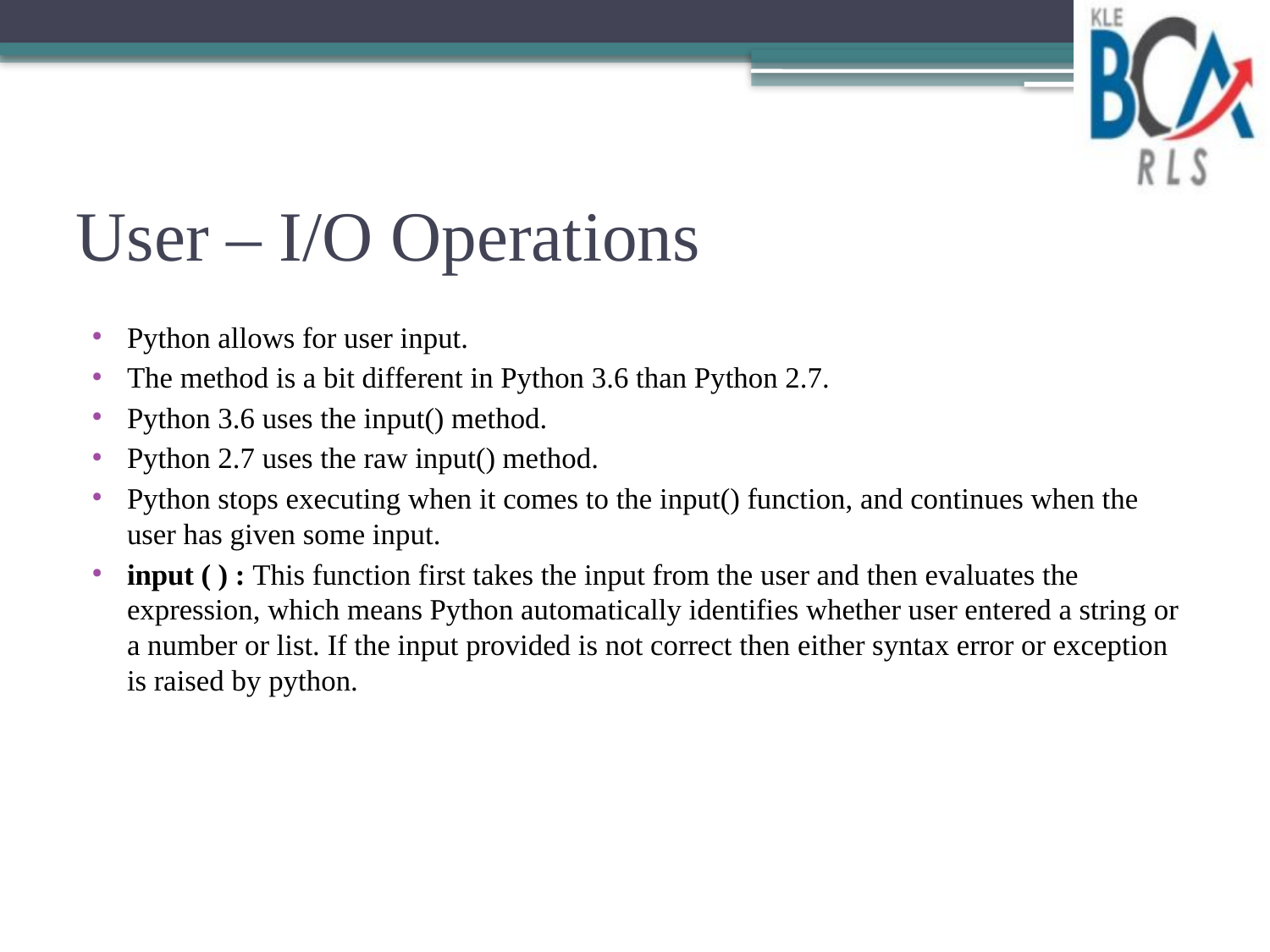

# User – I/O Operations
Python allows for user input.
The method is a bit different in Python 3.6 than Python 2.7.
Python 3.6 uses the input() method.
Python 2.7 uses the raw input() method.
Python stops executing when it comes to the input() function, and continues when the user has given some input.
input ( ) : This function first takes the input from the user and then evaluates the expression, which means Python automatically identifies whether user entered a string or a number or list. If the input provided is not correct then either syntax error or exception is raised by python.